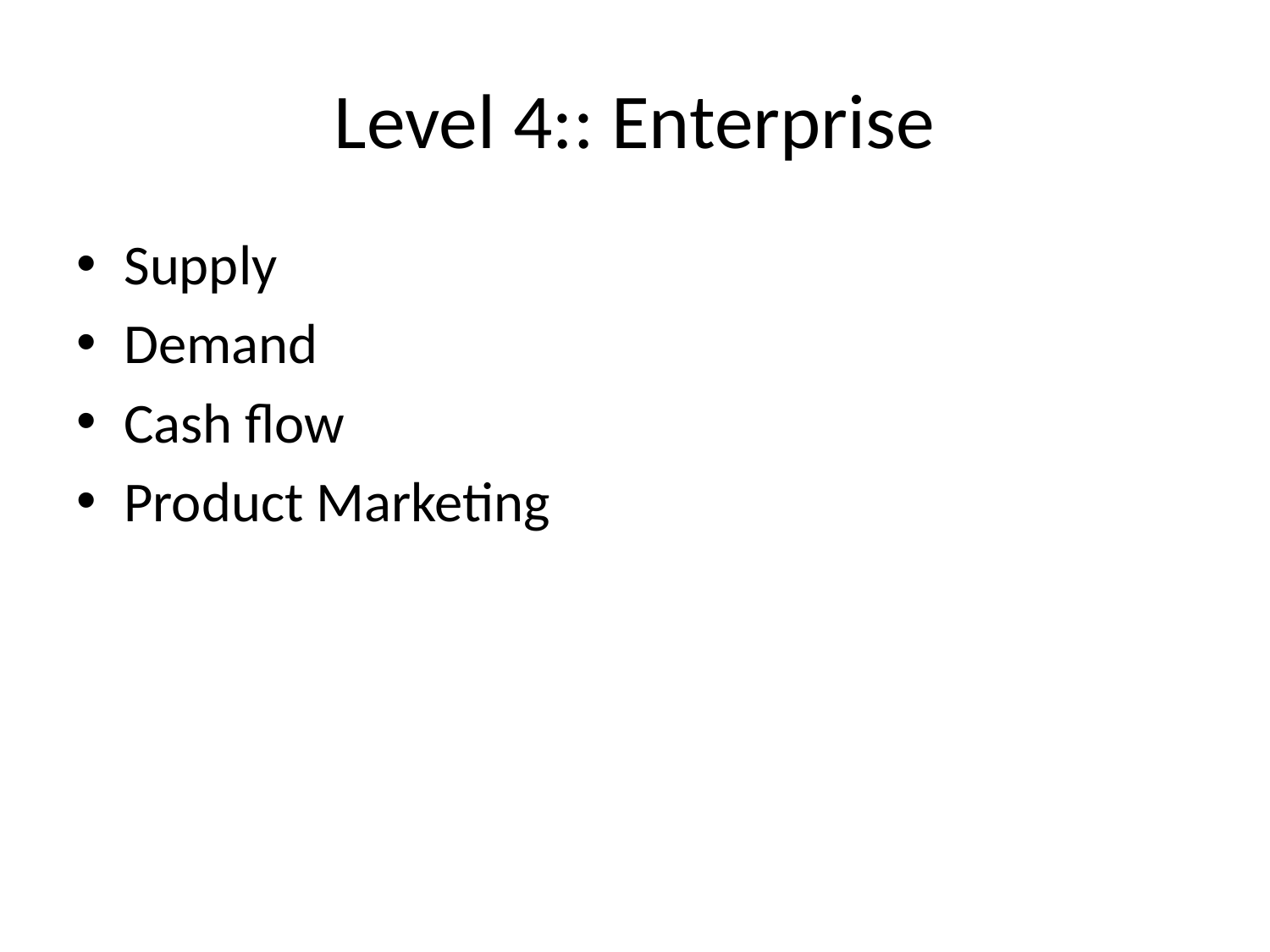

# Level 4:: Enterprise
Supply
Demand
Cash flow
Product Marketing